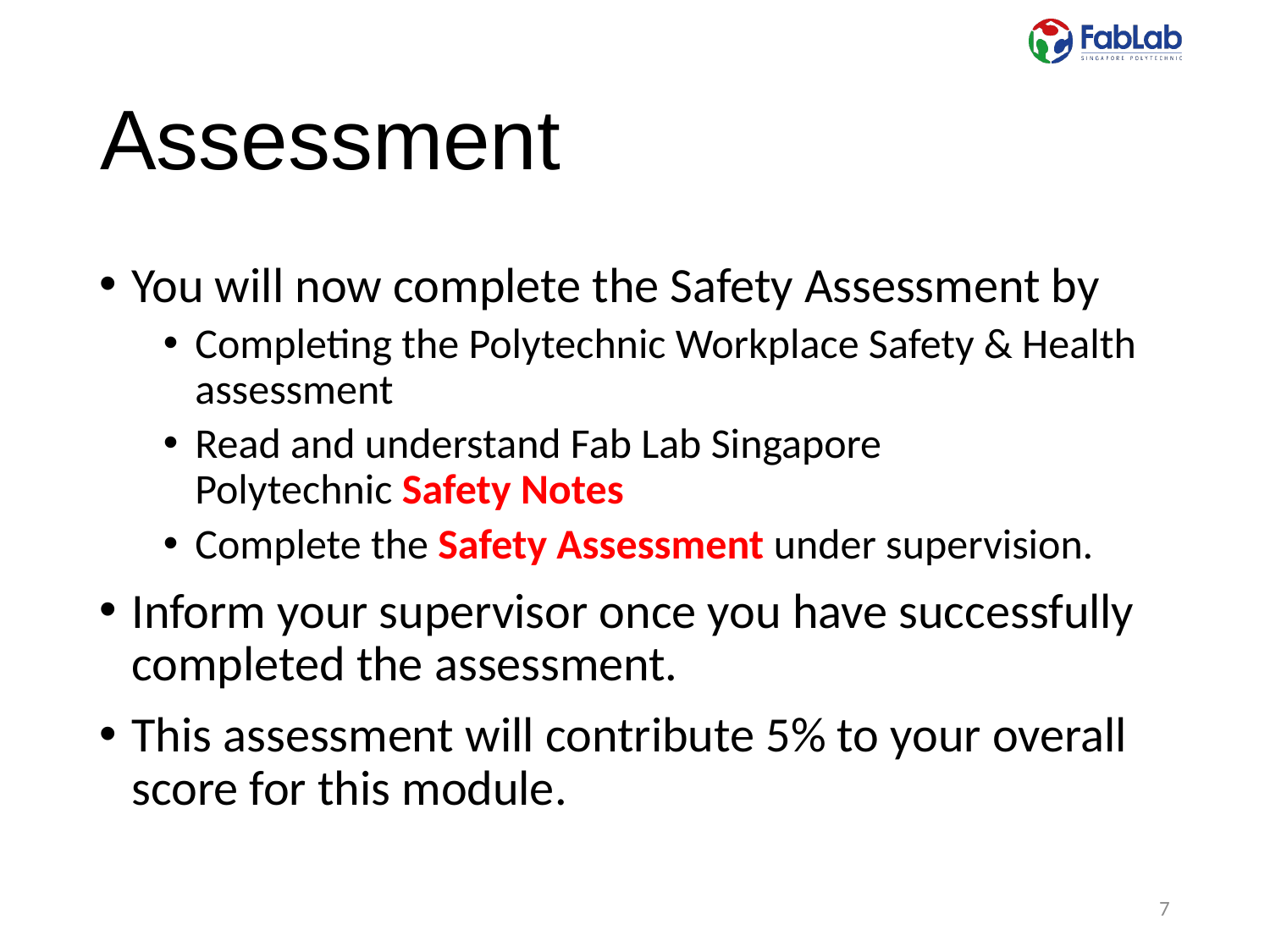

# Assessment
You will now complete the Safety Assessment by
Completing the Polytechnic Workplace Safety & Health assessment
Read and understand Fab Lab Singapore Polytechnic Safety Notes
Complete the Safety Assessment under supervision.
Inform your supervisor once you have successfully completed the assessment.
This assessment will contribute 5% to your overall score for this module.

7